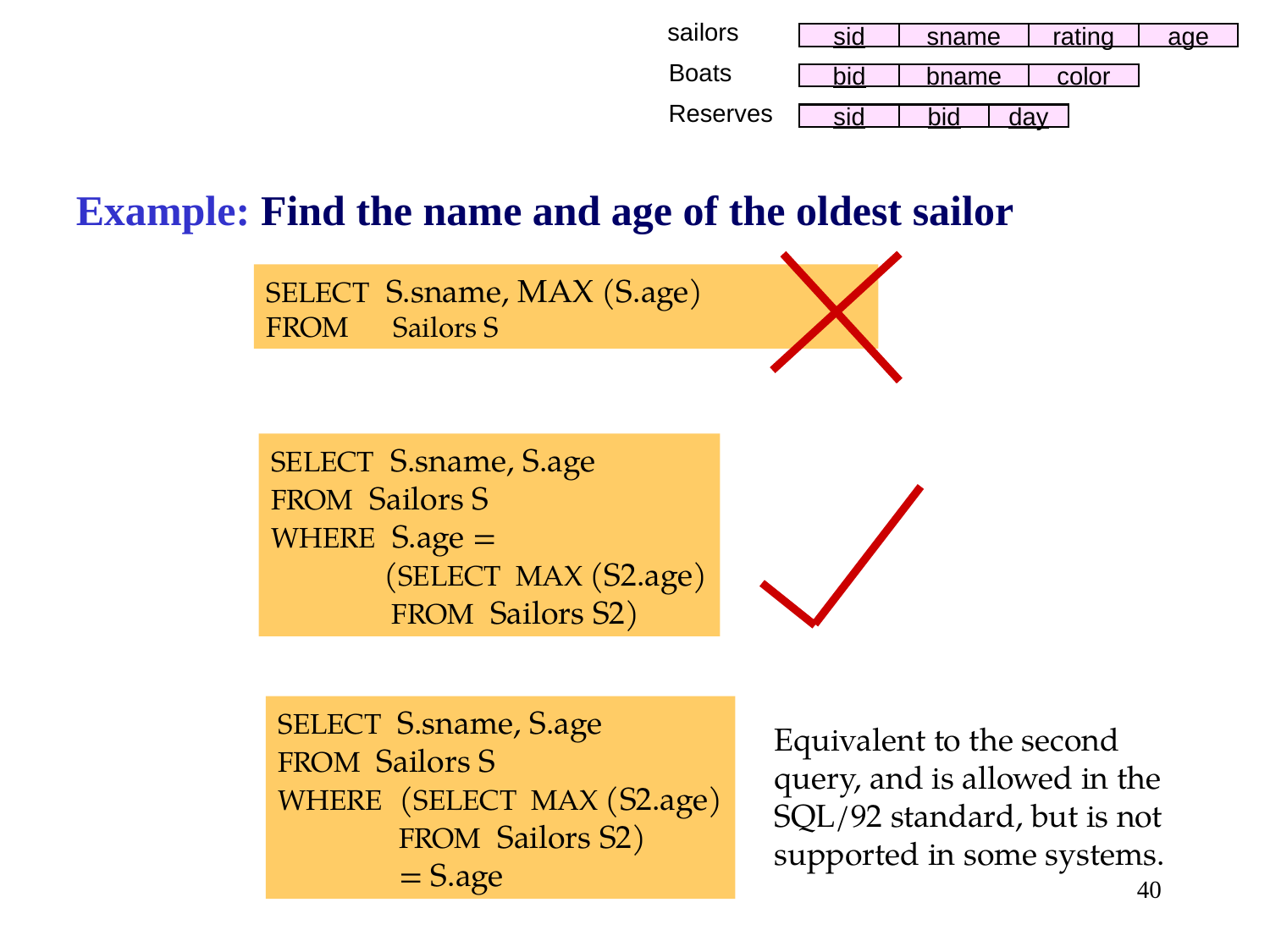

sailors
sid
sname
rating
age
Boats
bid
bname
color
Reserves
sid
bid
day
Example: Find the name and age of the oldest sailor

SELECT  S.sname, MAX (S.age)
FROM	Sailors S
SELECT  S.sname, S.age
FROM  Sailors S
WHERE  S.age =
              (SELECT  MAX (S2.age)
               FROM  Sailors S2)

SELECT  S.sname, S.age
FROM  Sailors S
WHERE  (SELECT  MAX (S2.age)
               FROM  Sailors S2)
               = S.age
Equivalent to the second query, and is allowed in the SQL/92 standard, but is not supported in some systems.
40